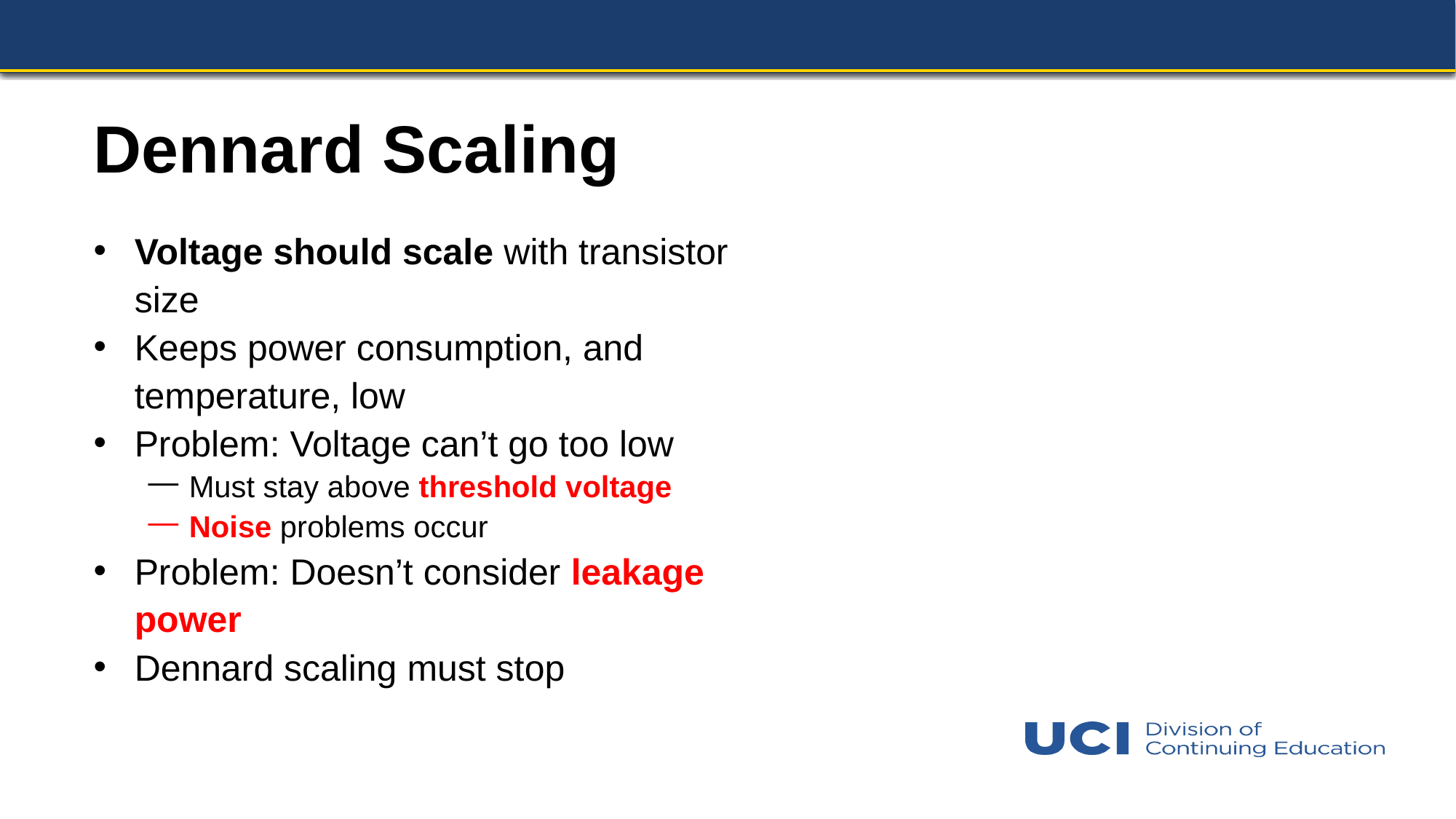

# Dennard Scaling
Voltage should scale with transistor size
Keeps power consumption, and temperature, low
Problem: Voltage can’t go too low
Must stay above threshold voltage
Noise problems occur
Problem: Doesn’t consider leakage power
Dennard scaling must stop